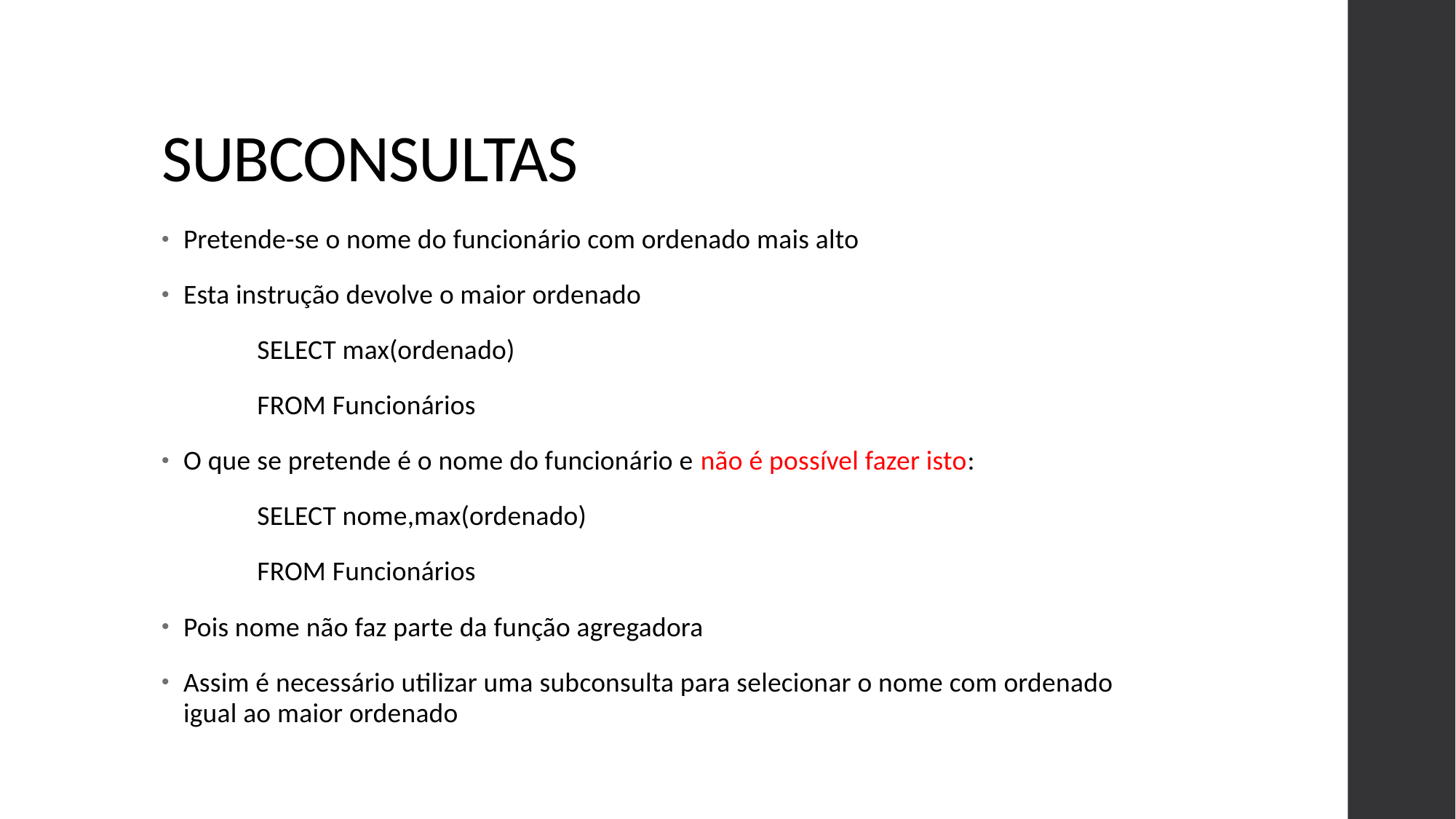

# SUBCONSULTAS
Pretende-se o nome do funcionário com ordenado mais alto
Esta instrução devolve o maior ordenado
SELECT max(ordenado)
FROM Funcionários
O que se pretende é o nome do funcionário e não é possível fazer isto:
SELECT nome,max(ordenado)
FROM Funcionários
Pois nome não faz parte da função agregadora
Assim é necessário utilizar uma subconsulta para selecionar o nome com ordenado igual ao maior ordenado